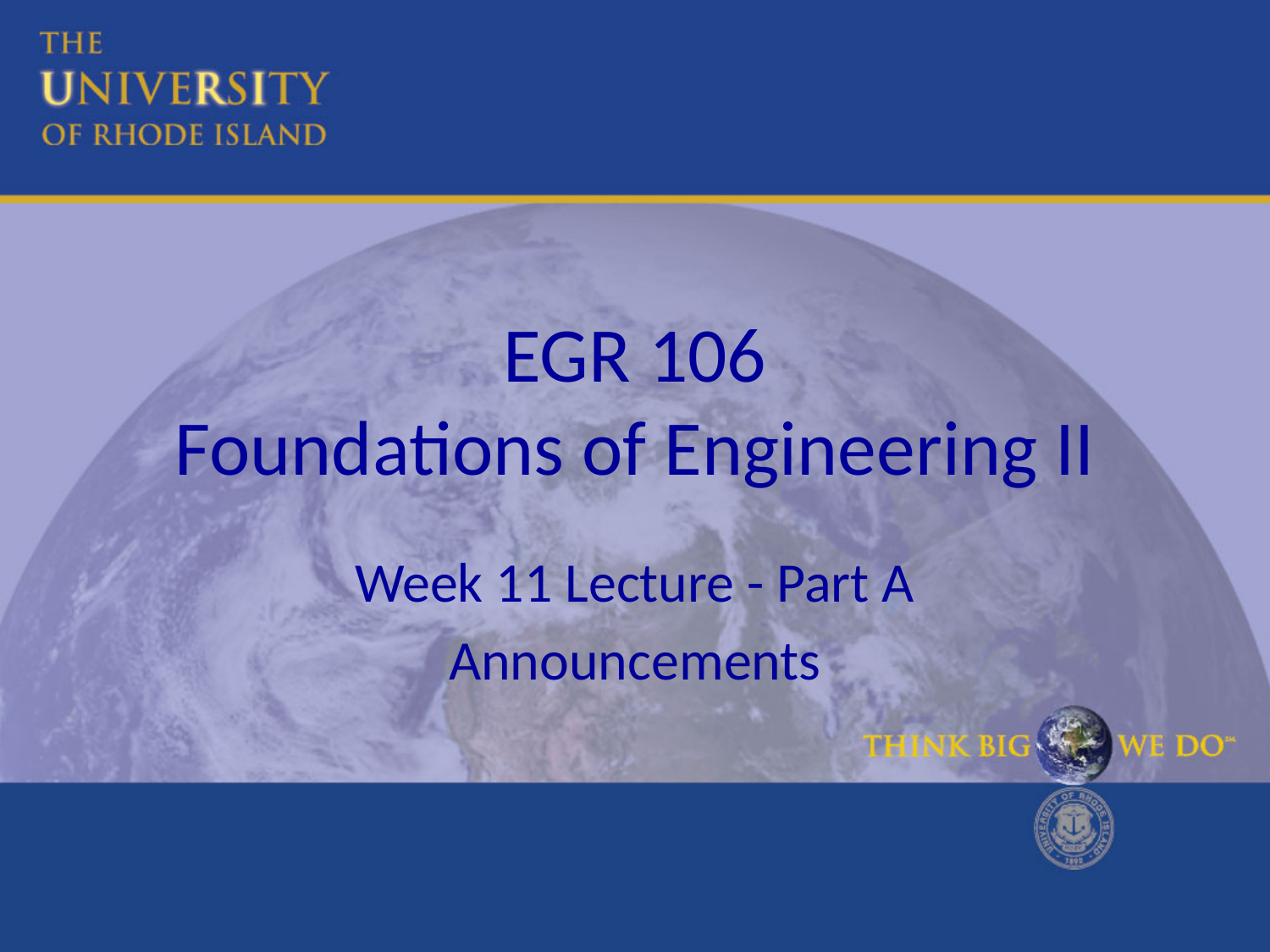

# EGR 106 Foundations of Engineering II
Week 11 Lecture - Part A
Announcements